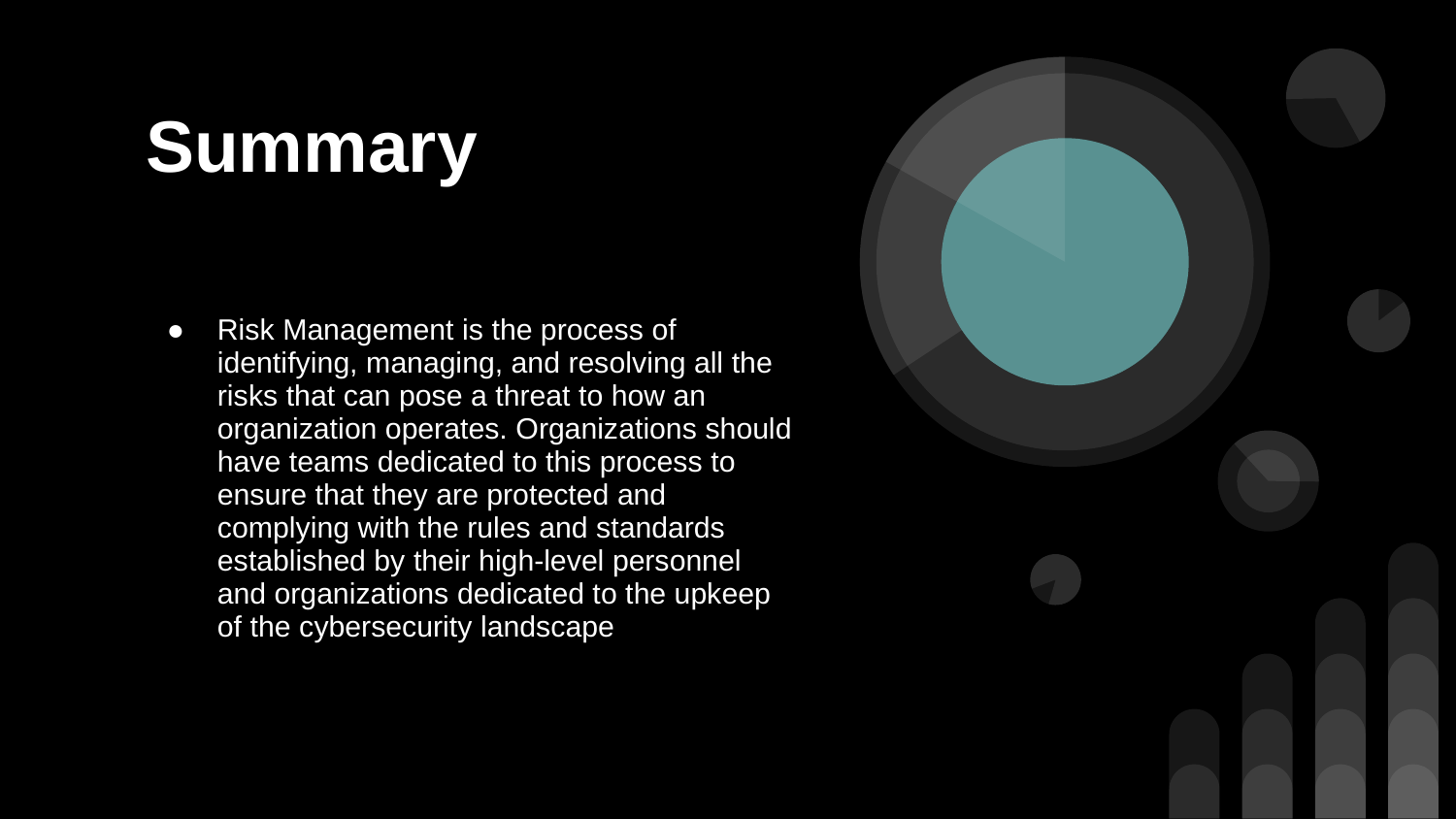

# Summary
Risk Management is the process of identifying, managing, and resolving all the risks that can pose a threat to how an organization operates. Organizations should have teams dedicated to this process to ensure that they are protected and complying with the rules and standards established by their high-level personnel and organizations dedicated to the upkeep of the cybersecurity landscape